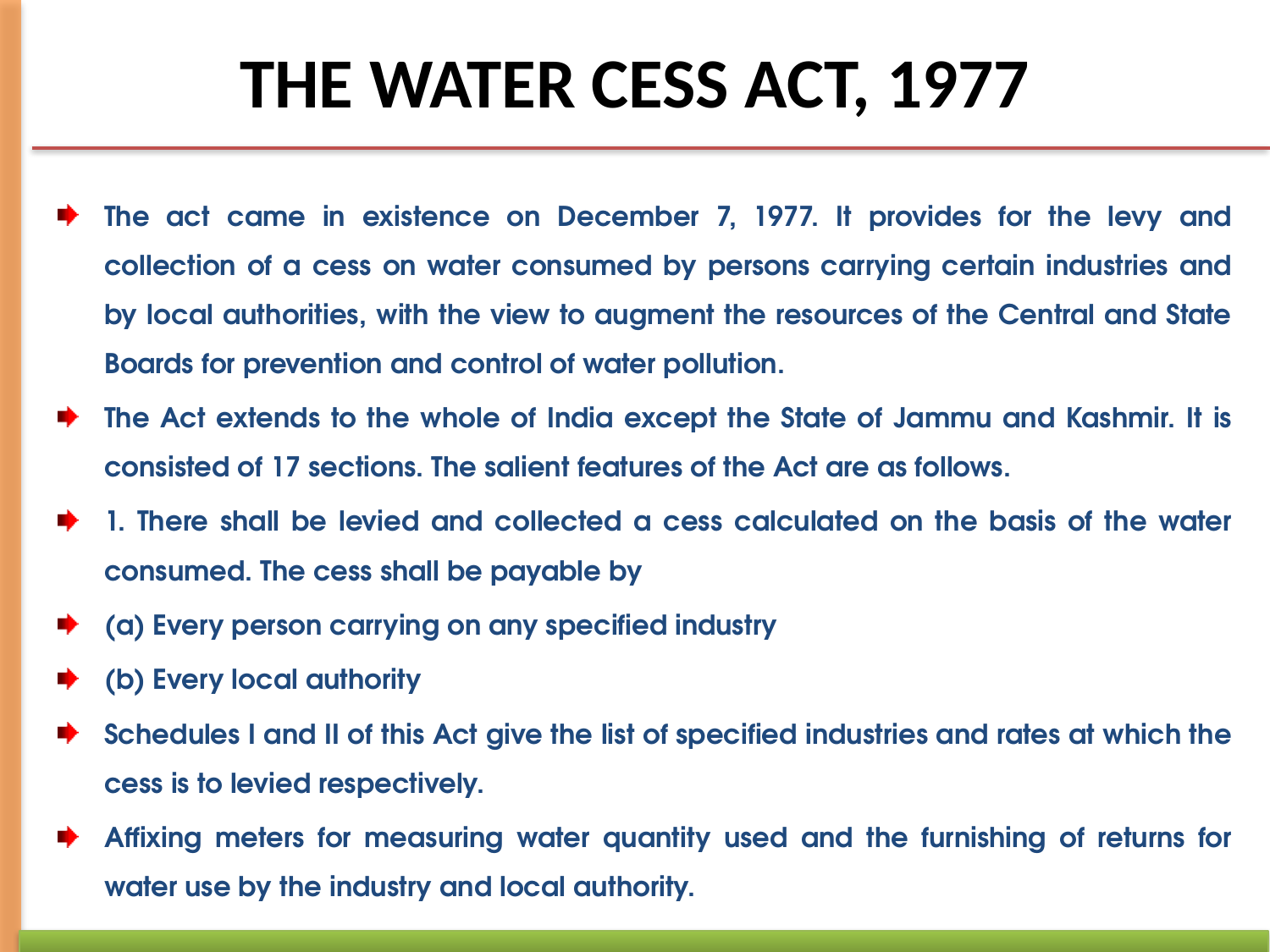

# THE WATER CESS ACT, 1977
The act came in existence on December 7, 1977. It provides for the levy and collection of a cess on water consumed by persons carrying certain industries and by local authorities, with the view to augment the resources of the Central and State Boards for prevention and control of water pollution.
The Act extends to the whole of India except the State of Jammu and Kashmir. It is consisted of 17 sections. The salient features of the Act are as follows.
1. There shall be levied and collected a cess calculated on the basis of the water consumed. The cess shall be payable by
(a) Every person carrying on any specified industry
(b) Every local authority
Schedules I and II of this Act give the list of specified industries and rates at which the cess is to levied respectively.
Affixing meters for measuring water quantity used and the furnishing of returns for water use by the industry and local authority.